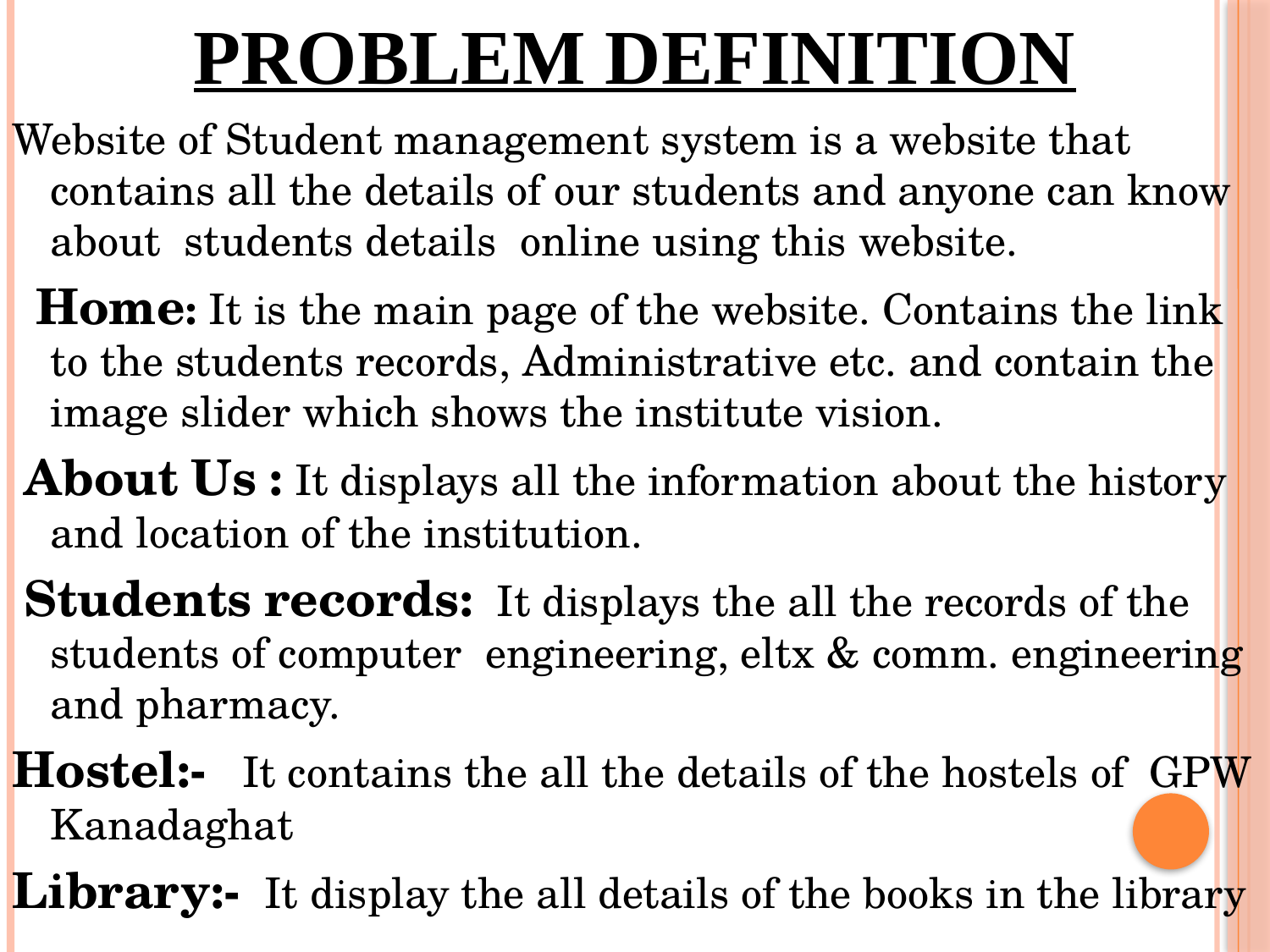

# Problem definition
Website of Student management system is a website that contains all the details of our students and anyone can know about  students details  online using this website.
  Home: It is the main page of the website. Contains the link to the students records, Administrative etc. and contain the image slider which shows the institute vision.
 About Us : It displays all the information about the history   and location of the institution.
 Students records:  It displays the all the records of the students of computer  engineering, eltx & comm. engineering and pharmacy.
Hostel:-   It contains the all the details of the hostels of  GPW Kanadaghat
Library:-  It display the all details of the books in the library